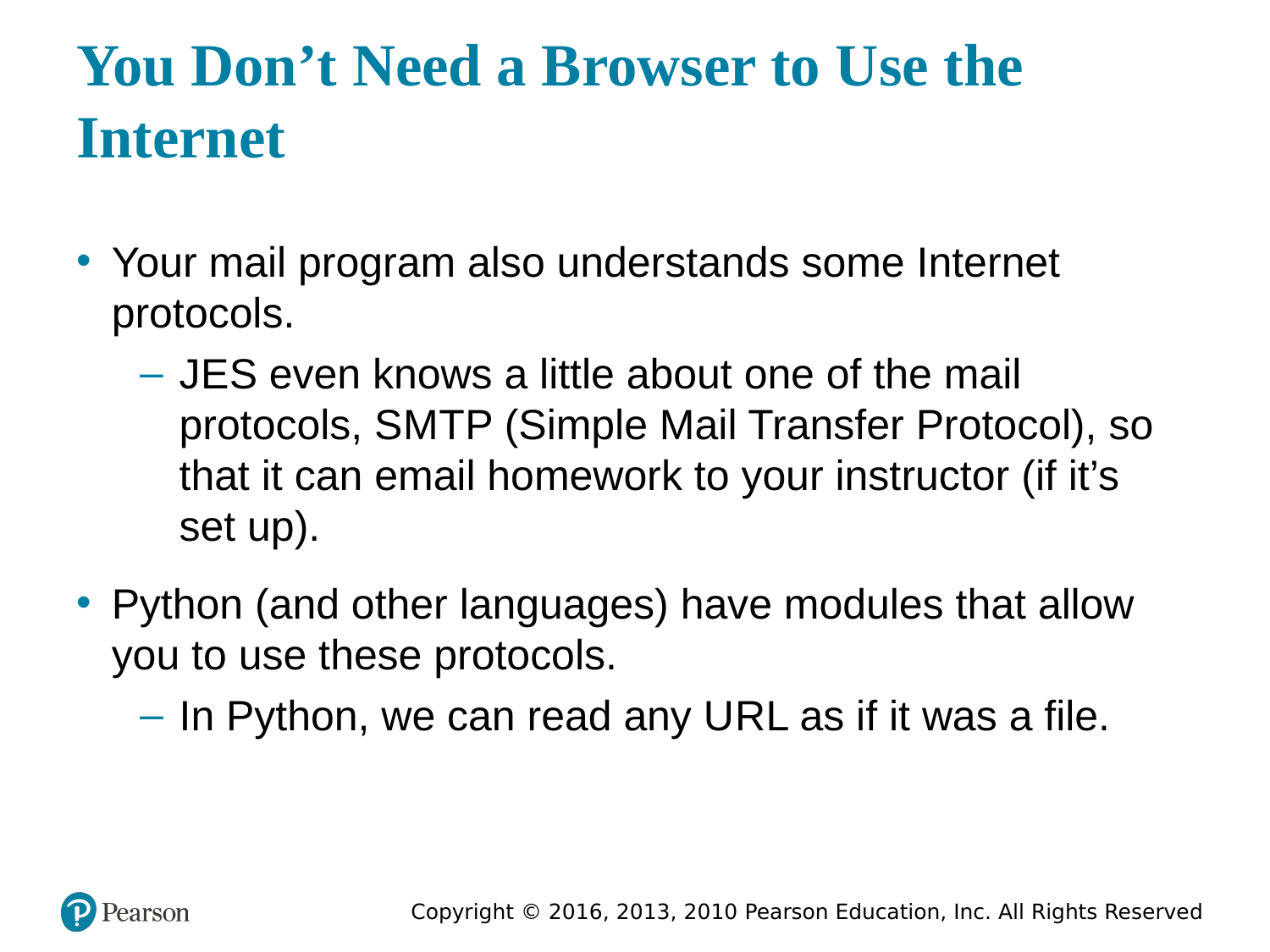

# You Don’t Need a Browser to Use the Internet
Your mail program also understands some Internet protocols.
J E S even knows a little about one of the mail protocols, S M T P (Simple Mail Transfer Protocol), so that it can email homework to your instructor (if it’s set up).
Python (and other languages) have modules that allow you to use these protocols.
In Python, we can read any U R L as if it was a file.